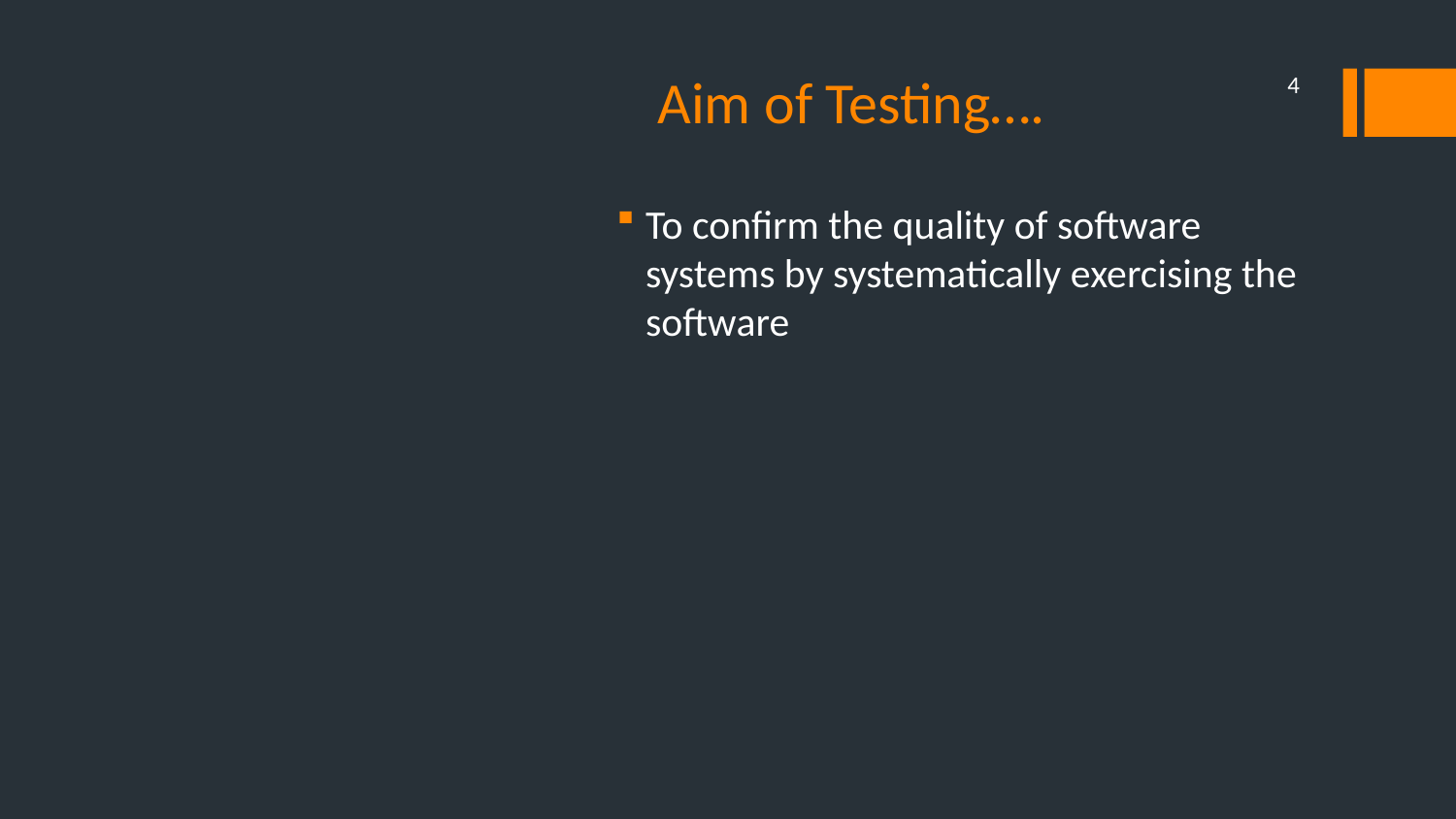

# Aim of Testing….
4
To confirm the quality of software systems by systematically exercising the software